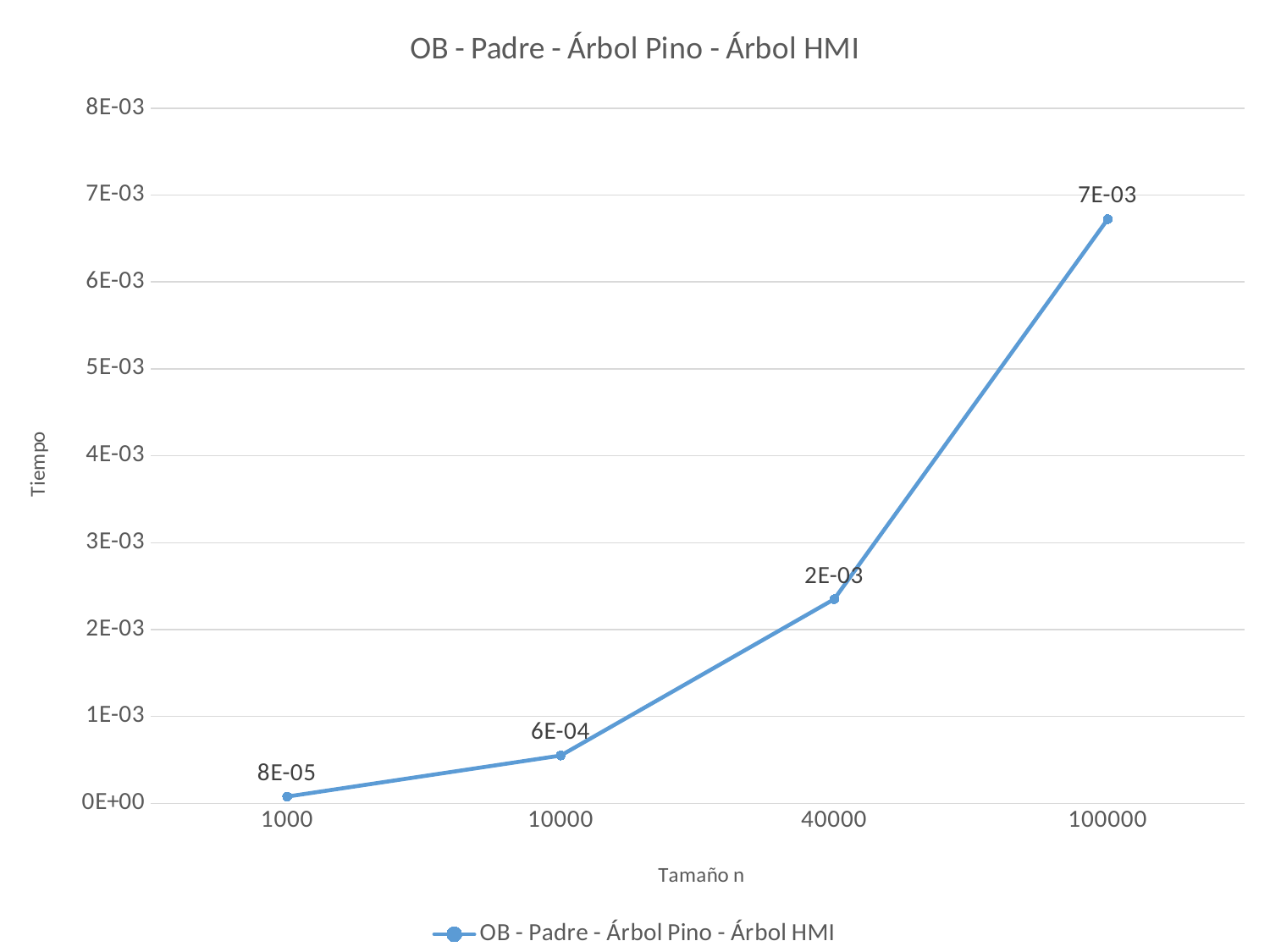

### Chart:

| Category | OB - Padre - Árbol Pino - Árbol HMI |
|---|---|
| 1000 | 7.79319e-05 |
| 10000 | 0.000550146 |
| 40000 | 0.00234947 |
| 100000 | 0.00672352 |